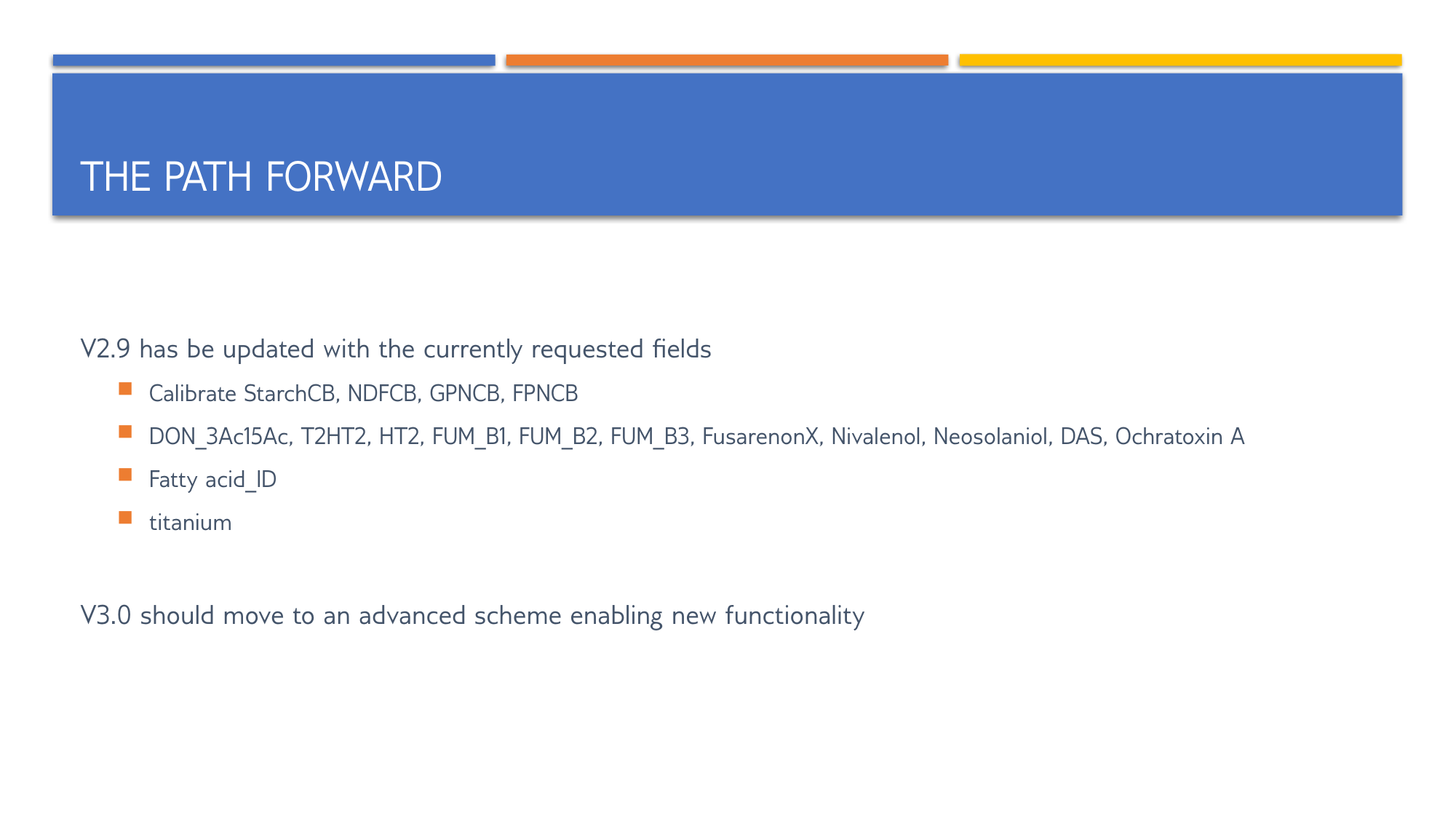

# The path forward
V2.9 has be updated with the currently requested fields
Calibrate StarchCB, NDFCB, GPNCB, FPNCB
DON_3Ac15Ac, T2HT2, HT2, FUM_B1, FUM_B2, FUM_B3, FusarenonX, Nivalenol, Neosolaniol, DAS, Ochratoxin A
Fatty acid_ID
titanium

V3.0 should move to an advanced scheme enabling new functionality